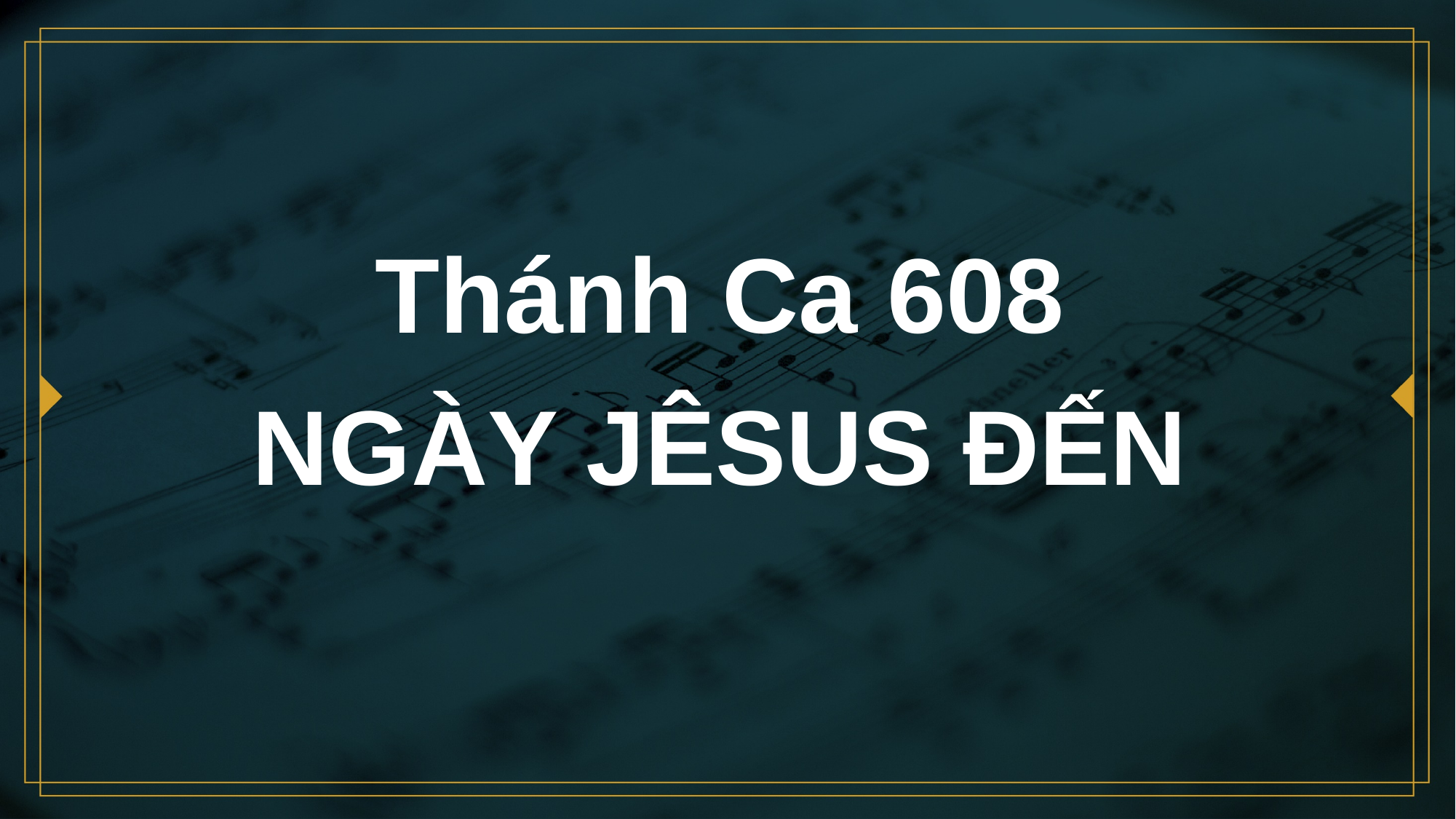

# Thánh Ca 608 NGÀY JÊSUS ĐẾN